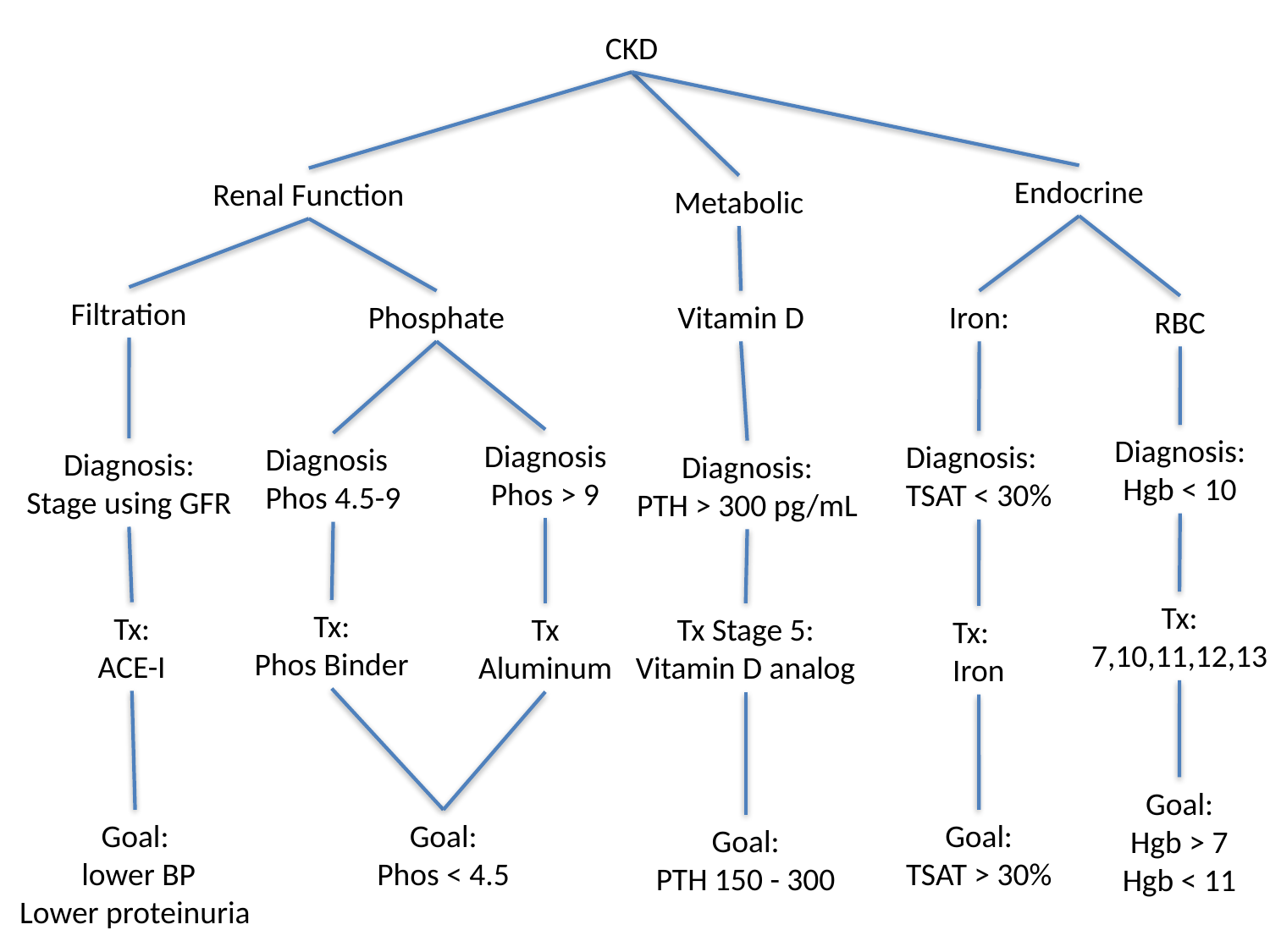

CKD
Endocrine
Renal Function
Metabolic
Filtration
Phosphate
Vitamin D
Iron:
RBC
Diagnosis:
Hgb < 10
Diagnosis
Phos > 9
Diagnosis:
TSAT < 30%
Diagnosis
Phos 4.5-9
Diagnosis:
Stage using GFR
Diagnosis:
PTH > 300 pg/mL
Tx:
7,10,11,12,13
Tx:
Phos Binder
Tx:
ACE-I
Tx
Aluminum
Tx Stage 5:
Vitamin D analog
Tx:
Iron
Goal:
Hgb > 7
Hgb < 11
Goal:
 lower BP
Lower proteinuria
Goal:
Phos < 4.5
Goal:
TSAT > 30%
Goal:
PTH 150 - 300